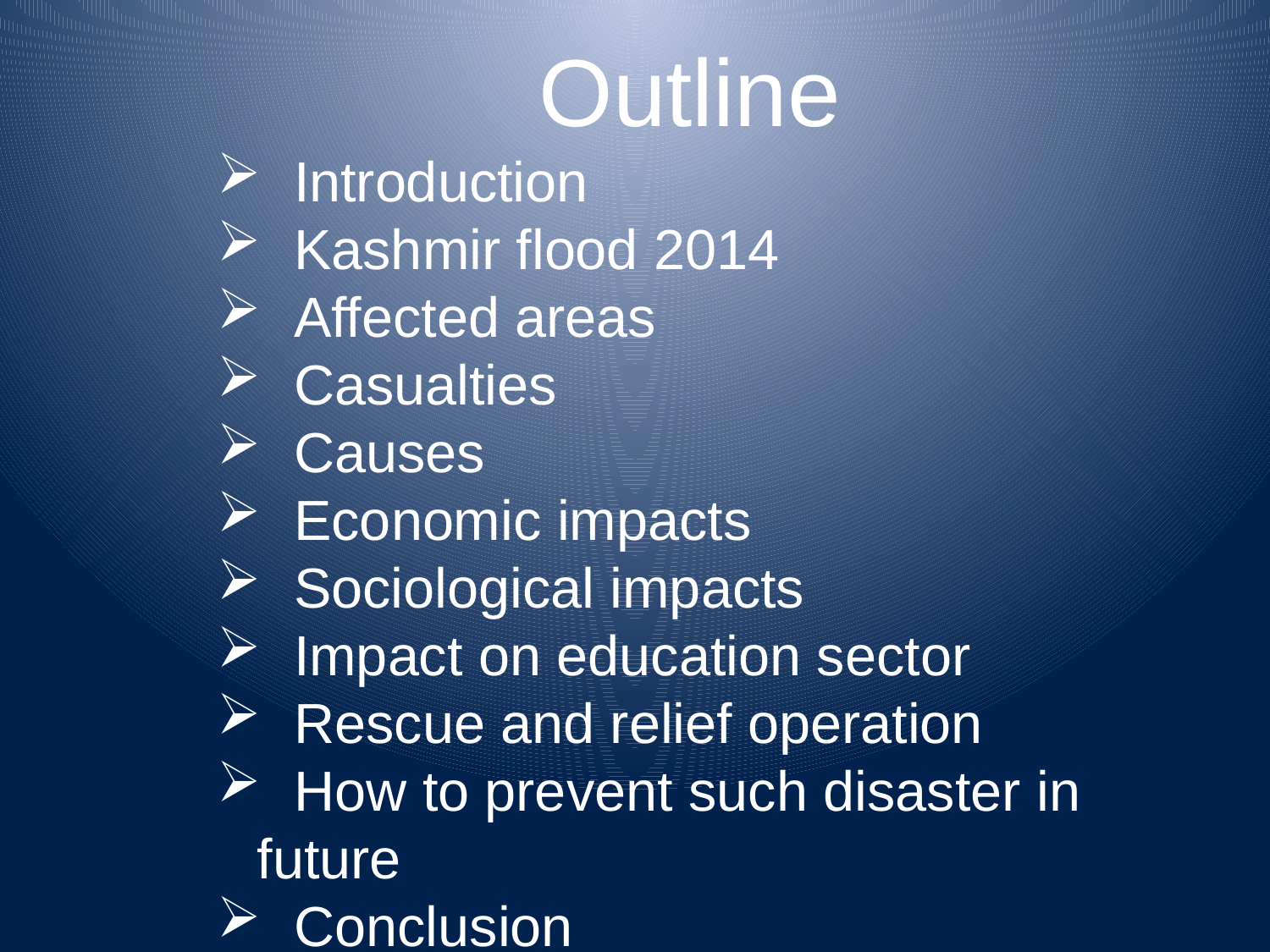

Outline
  Introduction
  Kashmir flood 2014
  Affected areas
  Casualties
  Causes
  Economic impacts
  Sociological impacts
  Impact on education sector
  Rescue and relief operation
  How to prevent such disaster in future
  Conclusion